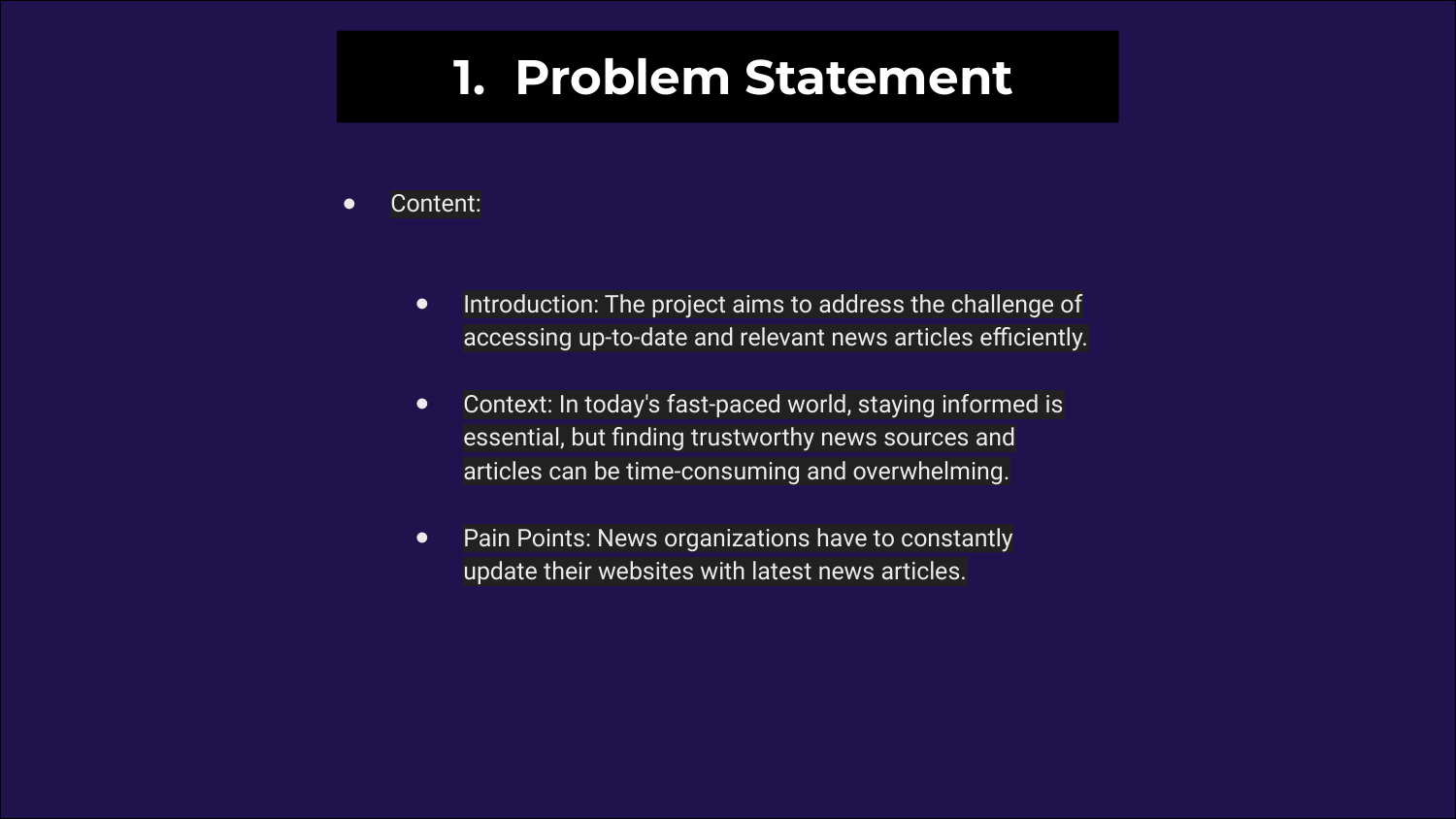

Problem Statement
Content:
Introduction: The project aims to address the challenge of accessing up-to-date and relevant news articles efficiently.
Context: In today's fast-paced world, staying informed is essential, but finding trustworthy news sources and articles can be time-consuming and overwhelming.
Pain Points: News organizations have to constantly update their websites with latest news articles.